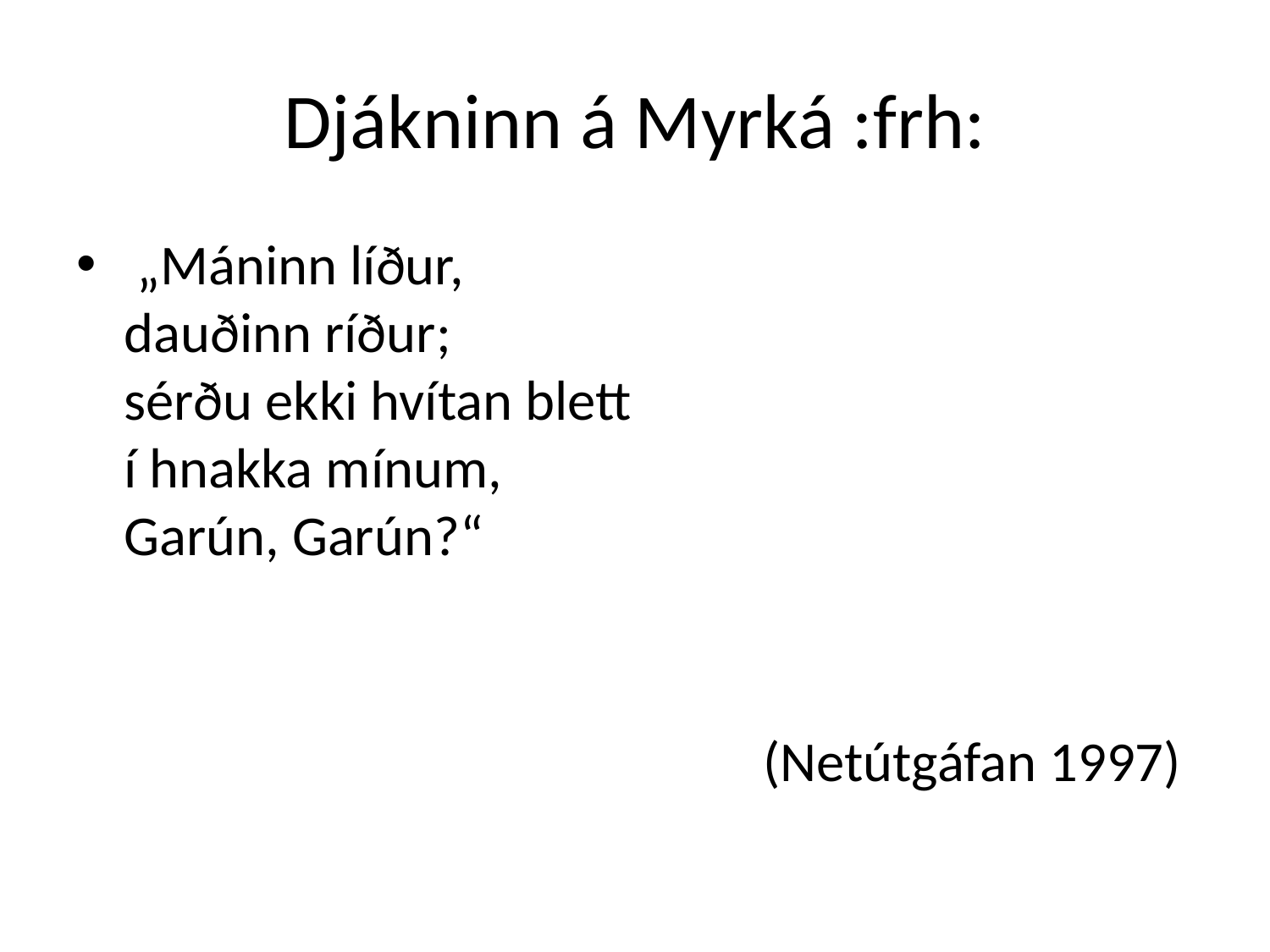

# Djákninn á Myrká :frh:
 „Máninn líður,
dauðinn ríður;
sérðu ekki hvítan blett
í hnakka mínum,
Garún, Garún?“

(Netútgáfan 1997)